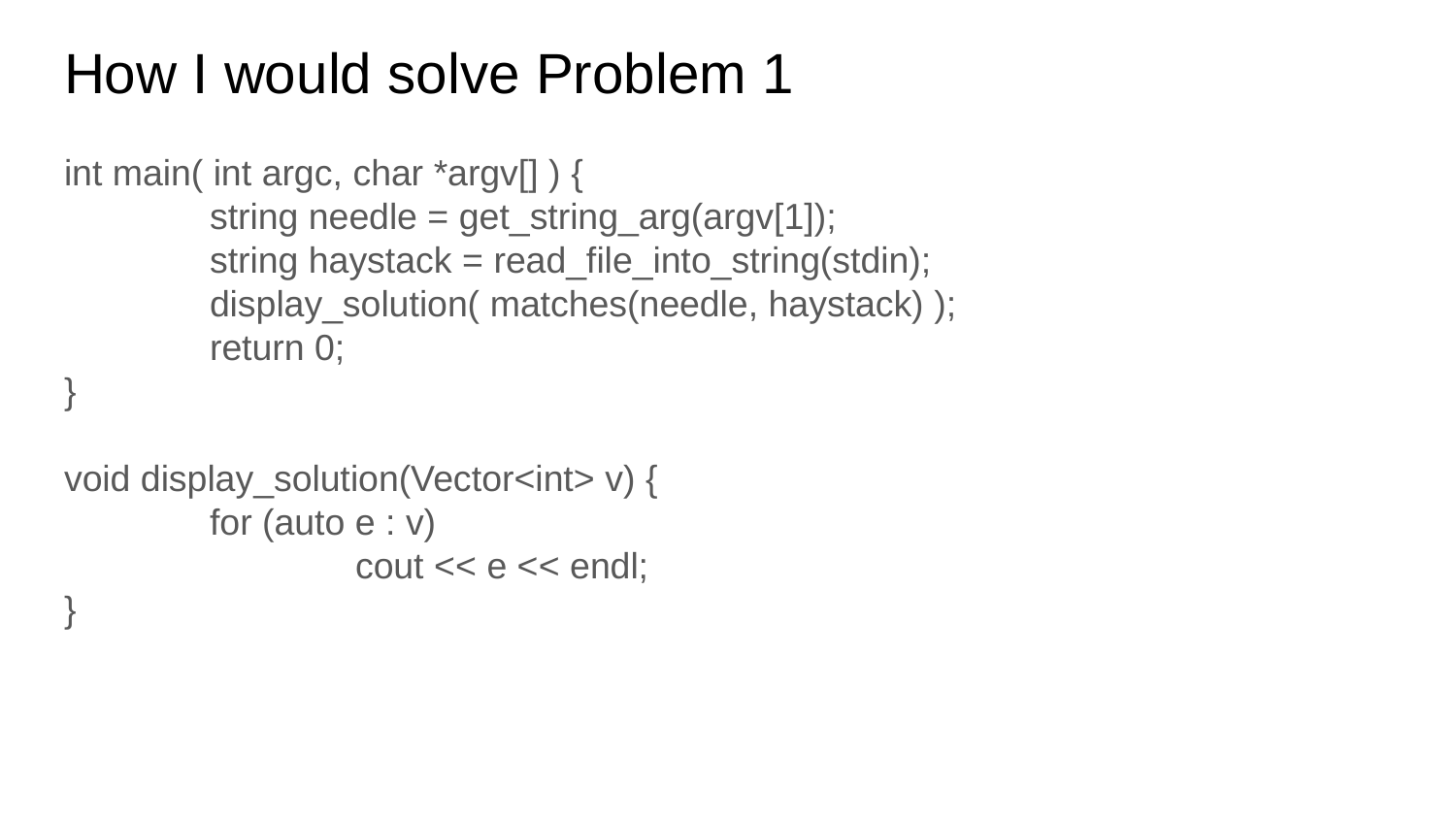

# How I would solve Problem 1
int main( int argc, char *argv[] ) {
	string needle = get_string_arg(argv[1]);
	string haystack = read_file_into_string(stdin);
	display_solution( matches(needle, haystack) );
	return 0;
}

void display_solution(Vector<int> v) {
	for (auto e : v)
		cout << e << endl;
}